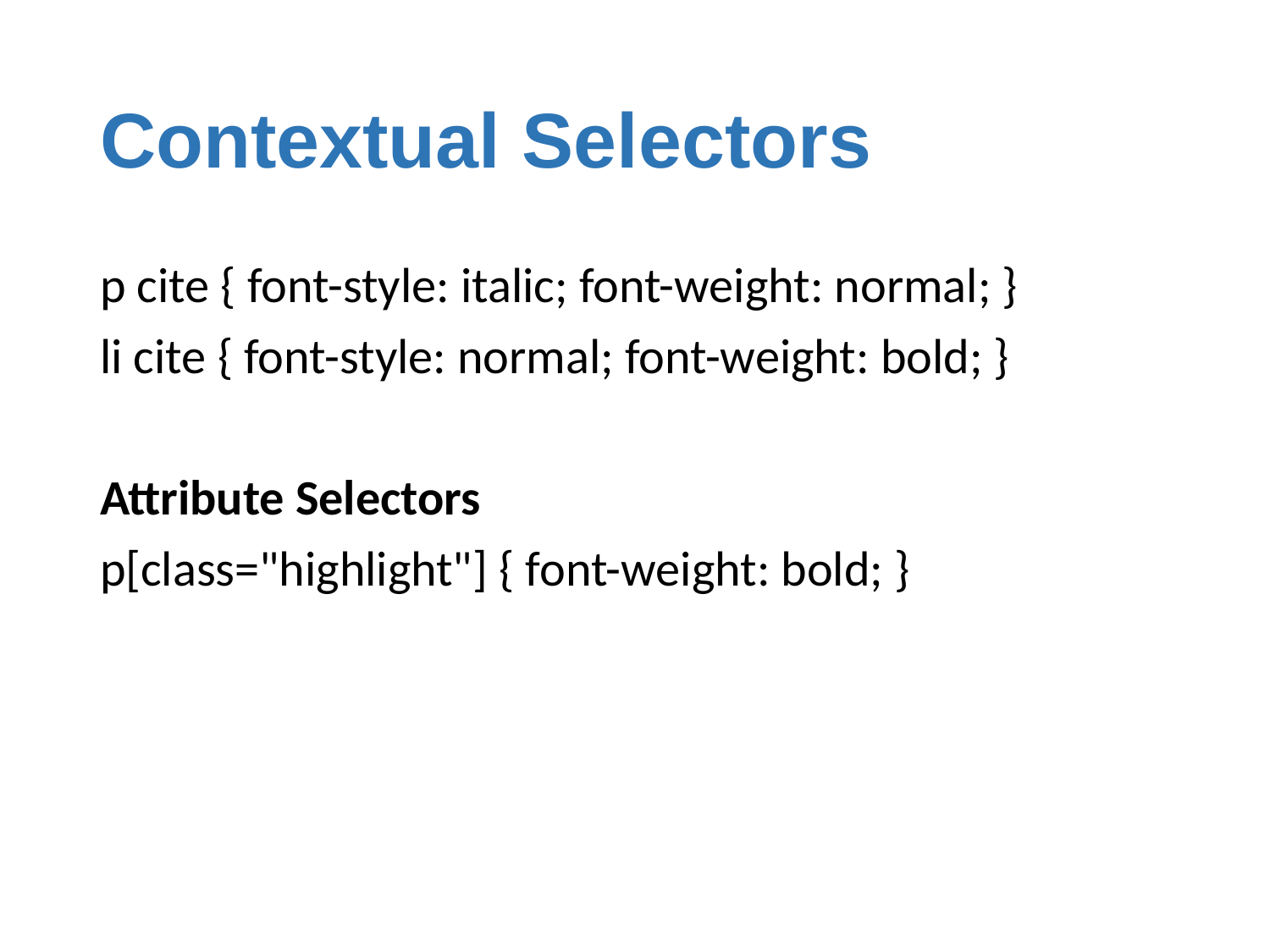

# Contextual Selectors
p cite { font-style: italic; font-weight: normal; }
li cite { font-style: normal; font-weight: bold; }

Attribute Selectors
p[class="highlight"] { font-weight: bold; }